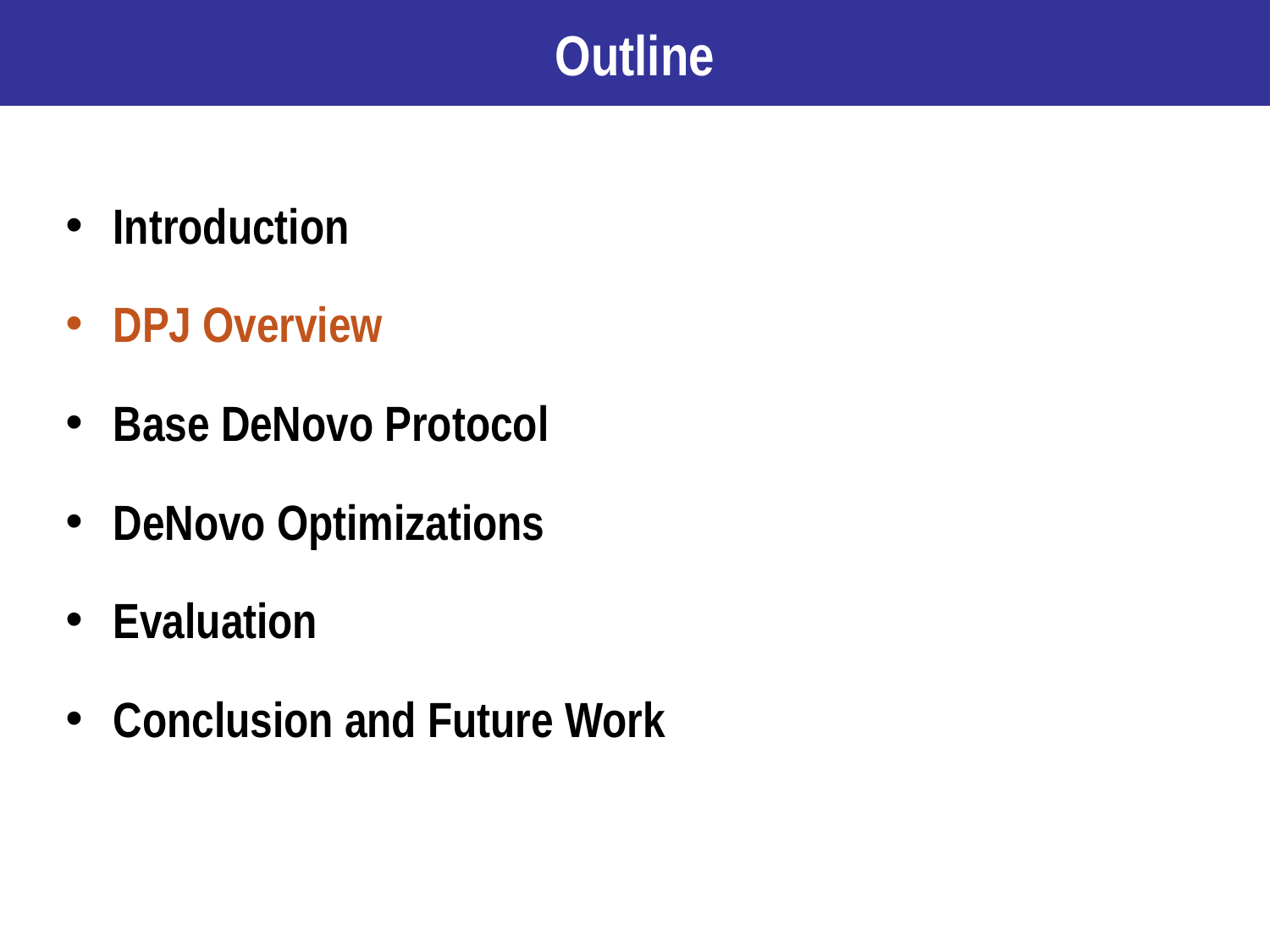

# Outline
Introduction
DPJ Overview
Base DeNovo Protocol
DeNovo Optimizations
Evaluation
Conclusion and Future Work